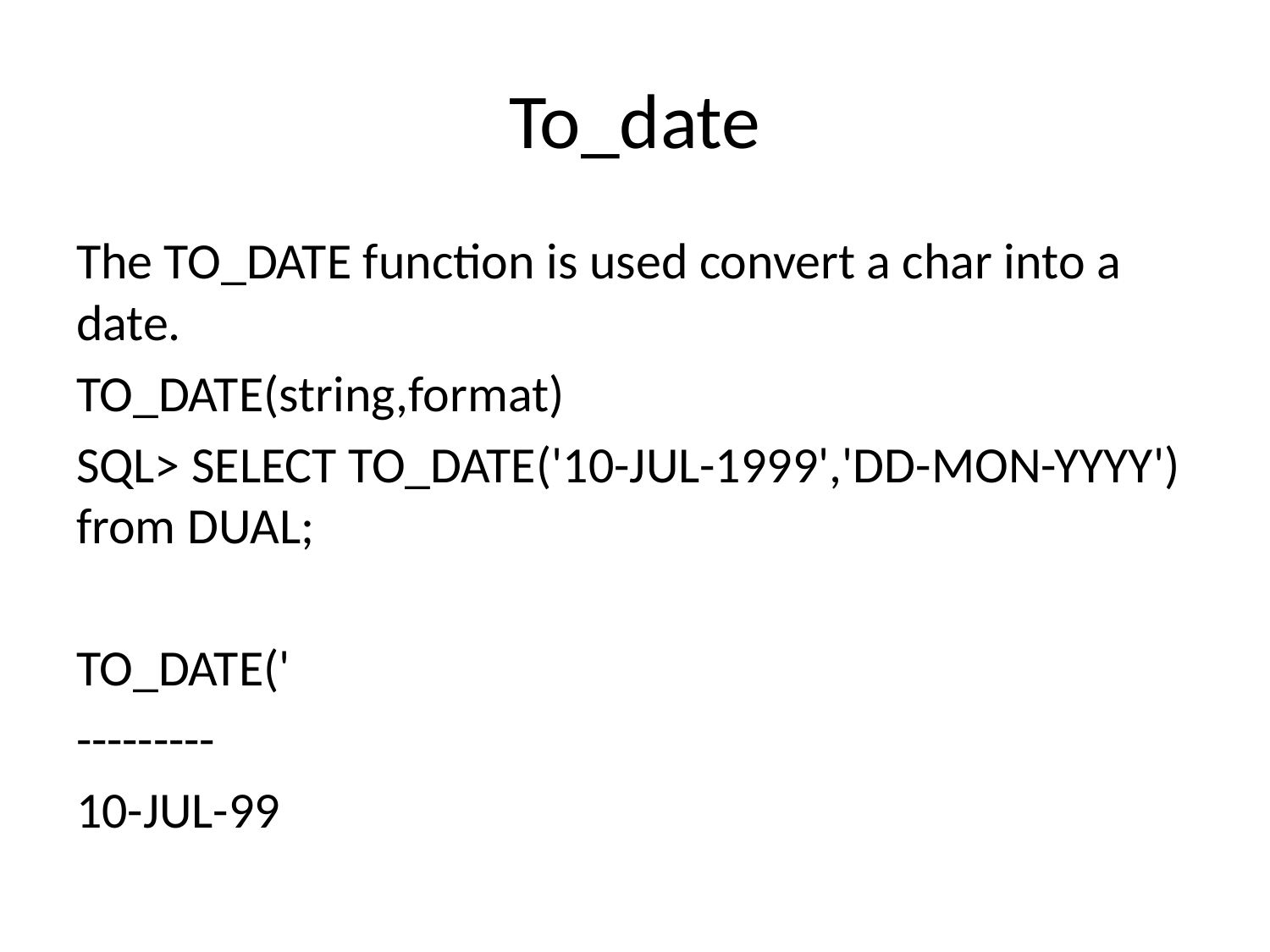

# To_date
The TO_DATE function is used convert a char into a date.
TO_DATE(string,format)
SQL> SELECT TO_DATE('10-JUL-1999','DD-MON-YYYY') from DUAL;

TO_DATE('
---------
10-JUL-99